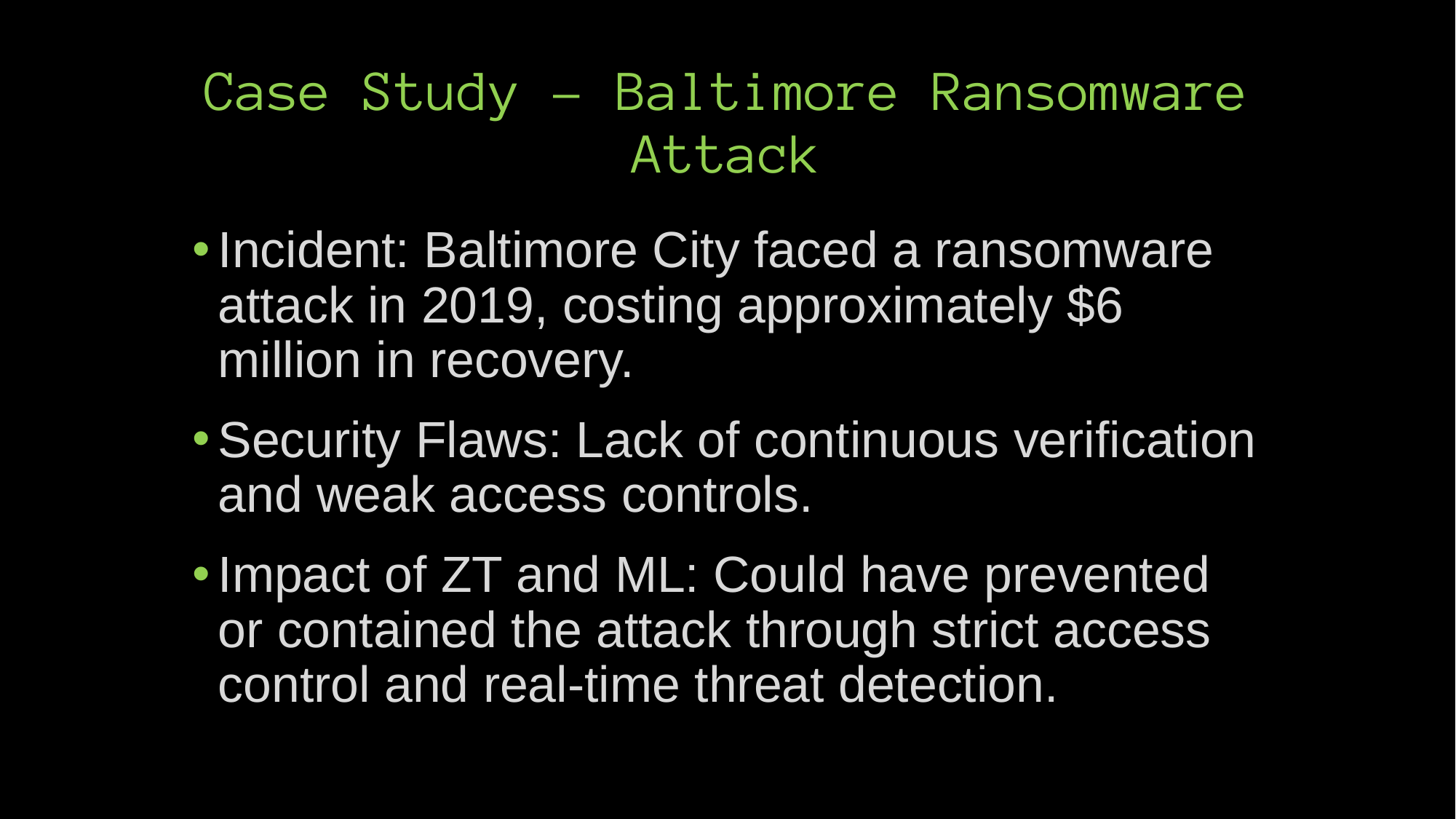

# Case Study – Baltimore Ransomware Attack
Incident: Baltimore City faced a ransomware attack in 2019, costing approximately $6 million in recovery.
Security Flaws: Lack of continuous verification and weak access controls.
Impact of ZT and ML: Could have prevented or contained the attack through strict access control and real-time threat detection.